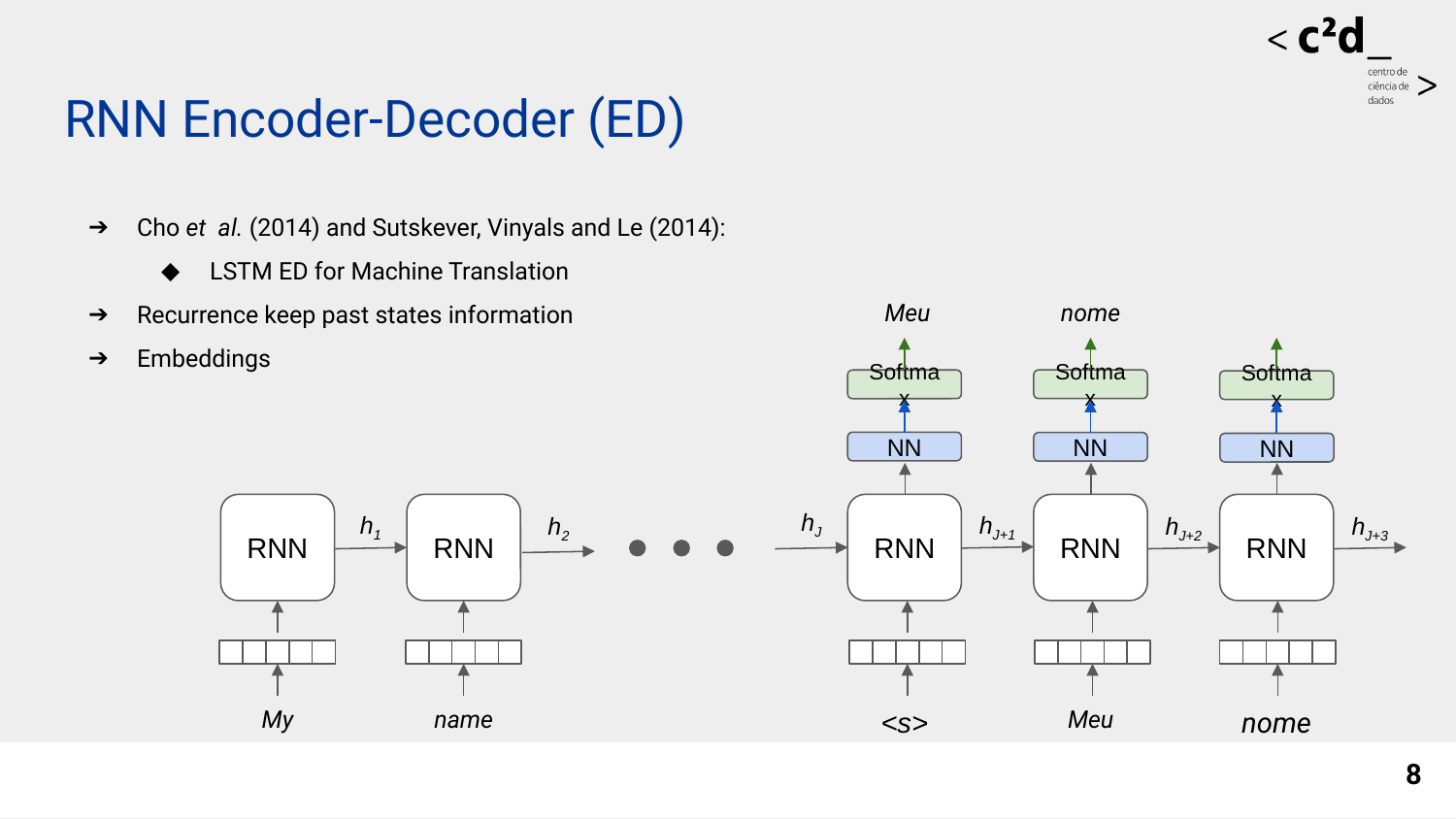

# RNN Encoder-Decoder (ED)
Cho et  al. (2014) and Sutskever, Vinyals and Le (2014):
LSTM ED for Machine Translation
Recurrence keep past states information
Embeddings
Meu
nome
Softmax
Softmax
Softmax
NN
NN
NN
hJ
RNN
RNN
RNN
RNN
RNN
hJ+1
h1
h2
hJ+2
hJ+3

name
Meu
nome
My
<s>
8